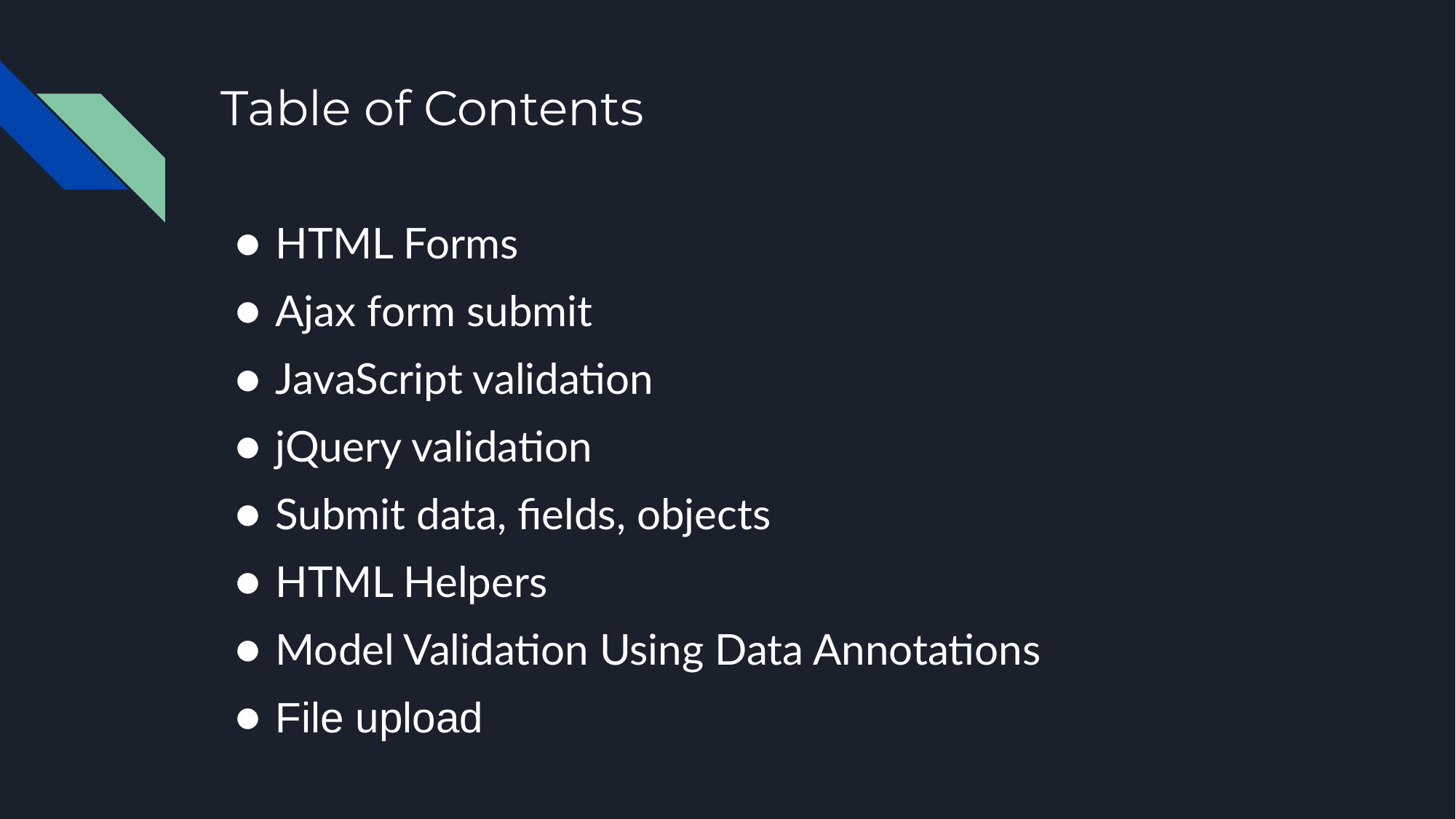

# Table of Contents
HTML Forms
Ajax form submit
JavaScript validation
jQuery validation
Submit data, fields, objects
HTML Helpers
Model Validation Using Data Annotations
File upload